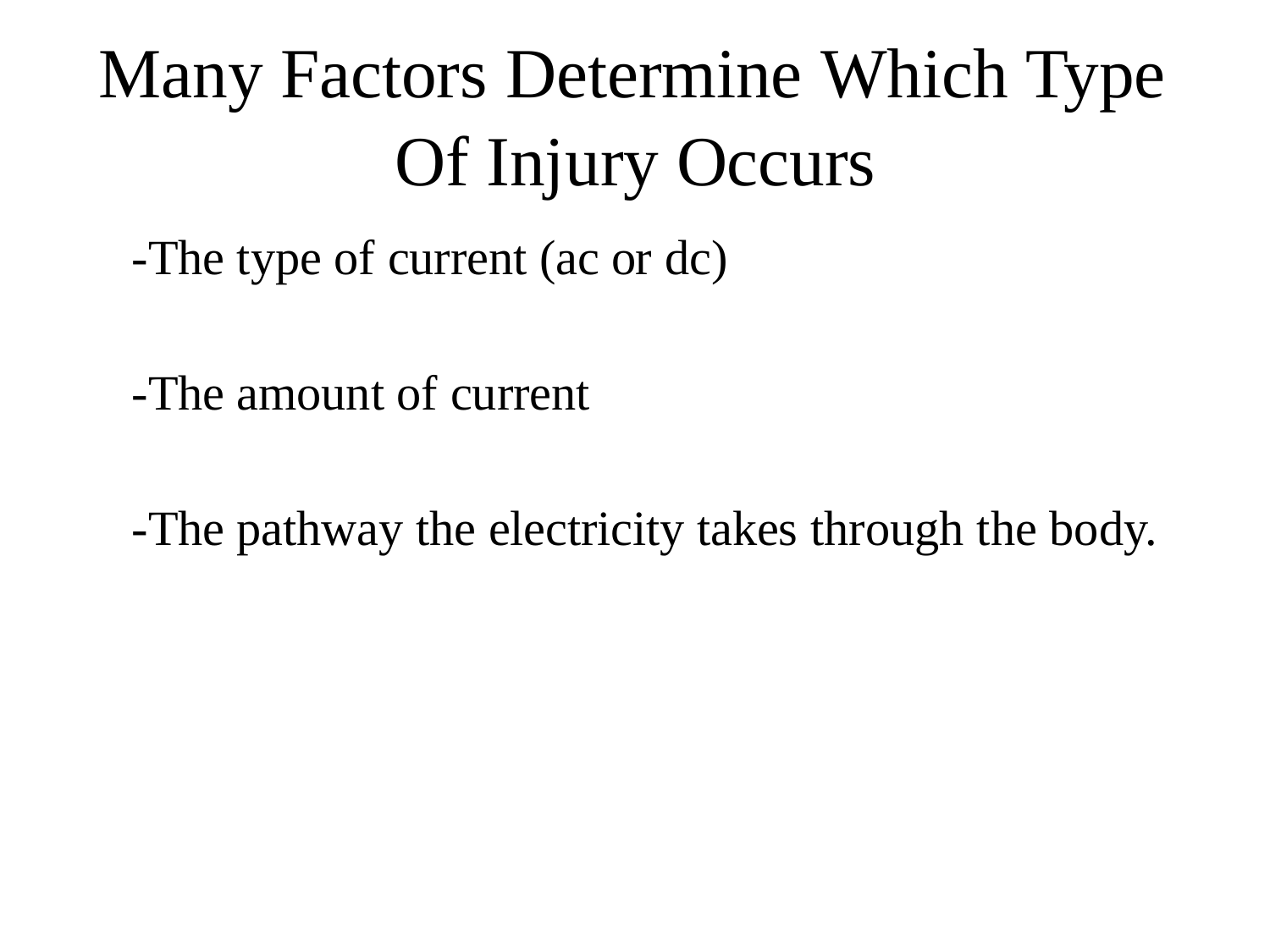

# Many Factors Determine Which Type  Of Injury Occurs
-The type of current (ac or dc)

-The amount of current

-The pathway the electricity takes through the body.